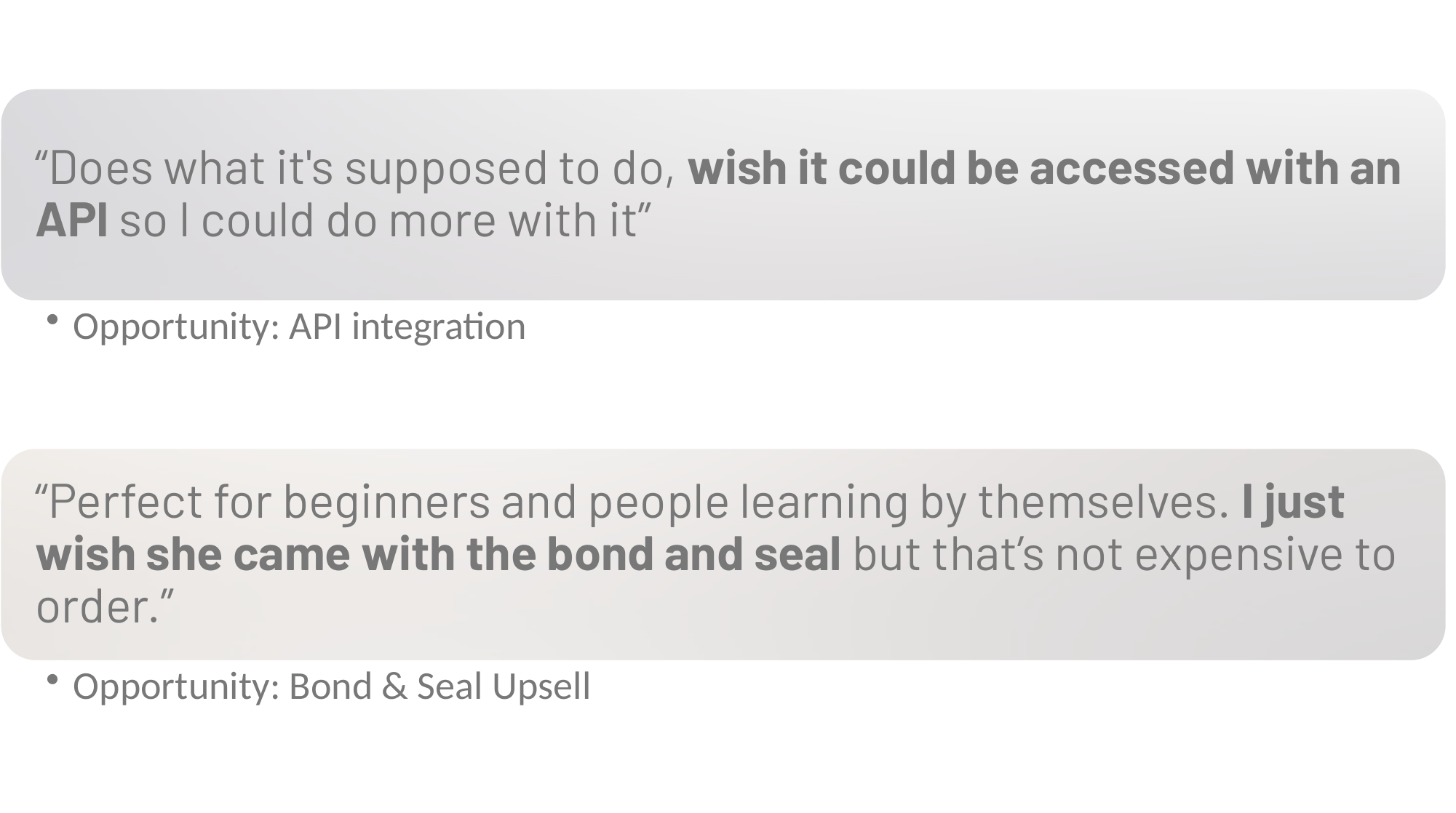

“Does what it's supposed to do, wish it could be accessed with an API so I could do more with it”
Opportunity: API integration

“Perfect for beginners and people learning by themselves. I just wish she came with the bond and seal but that’s not expensive to order.”
Opportunity: Bond & Seal Upsell